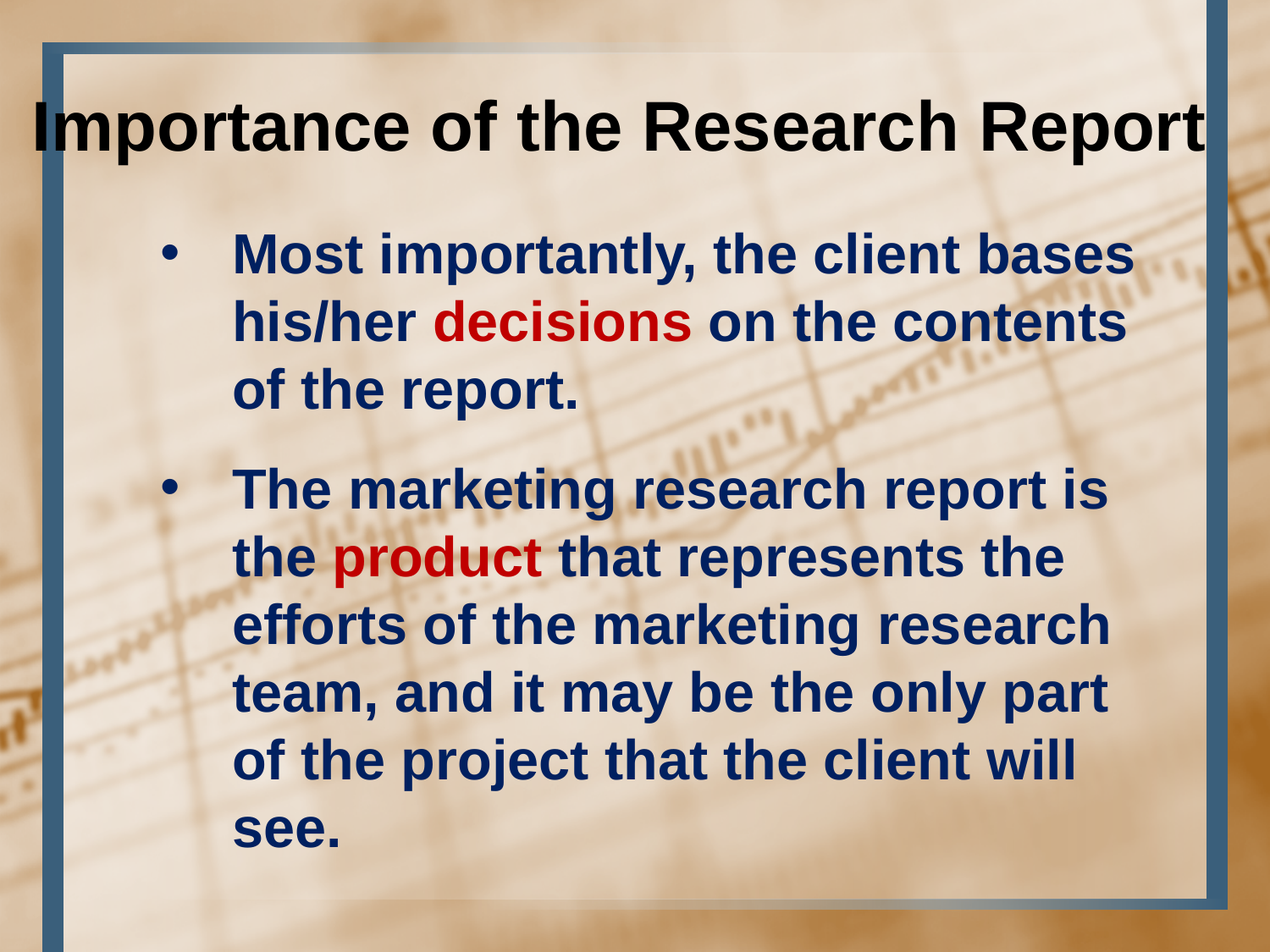

Importance of the Research Report

Most importantly, the client bases his/her decisions on the contents of the report.
The marketing research report is the product that represents the efforts of the marketing research team, and it may be the only part of the project that the client will see.